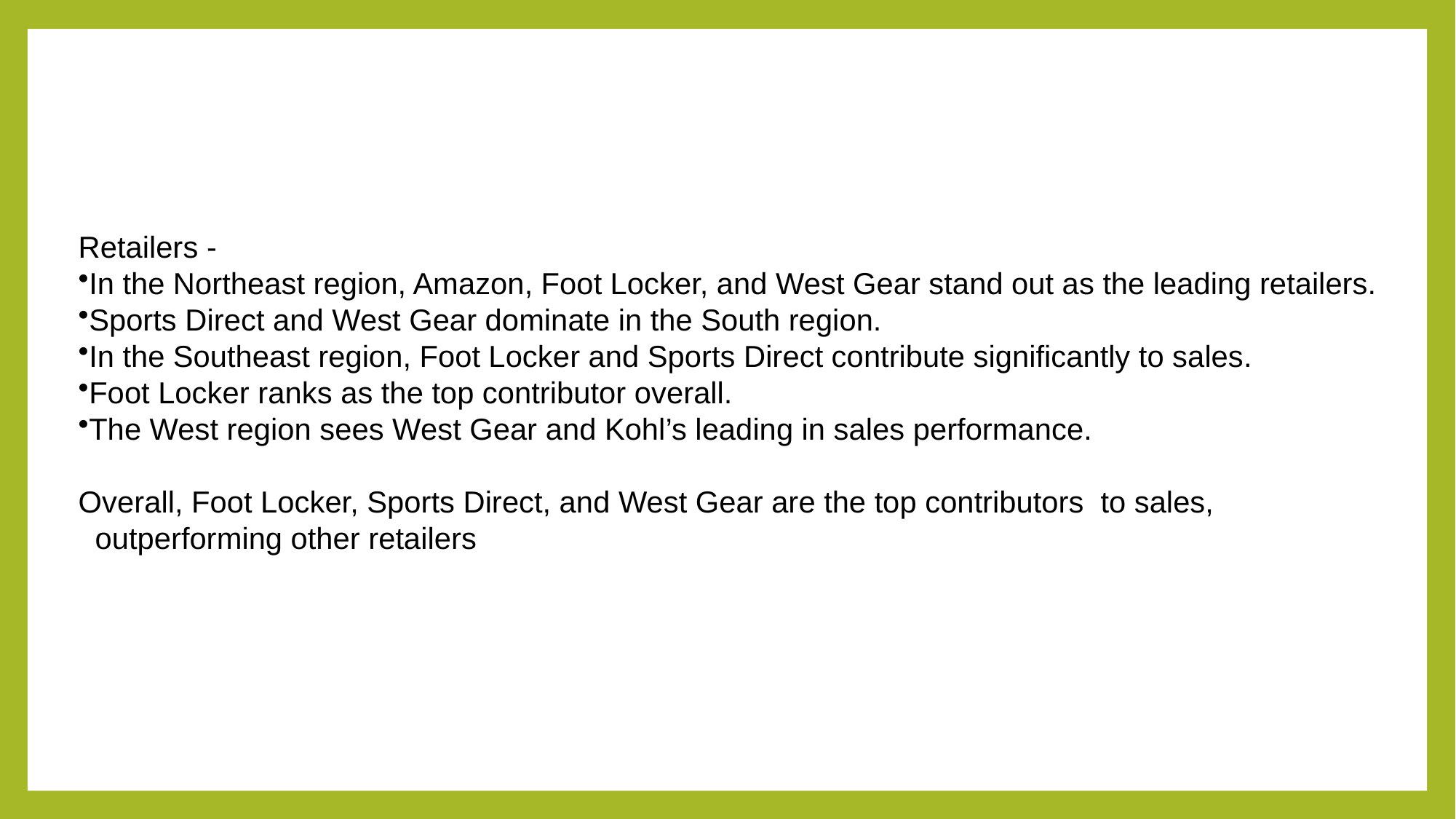

Retailers -
In the Northeast region, Amazon, Foot Locker, and West Gear stand out as the leading retailers.
Sports Direct and West Gear dominate in the South region.
In the Southeast region, Foot Locker and Sports Direct contribute significantly to sales.
Foot Locker ranks as the top contributor overall.
The West region sees West Gear and Kohl’s leading in sales performance.

Overall, Foot Locker, Sports Direct, and West Gear are the top contributors  to sales,
  outperforming other retailers